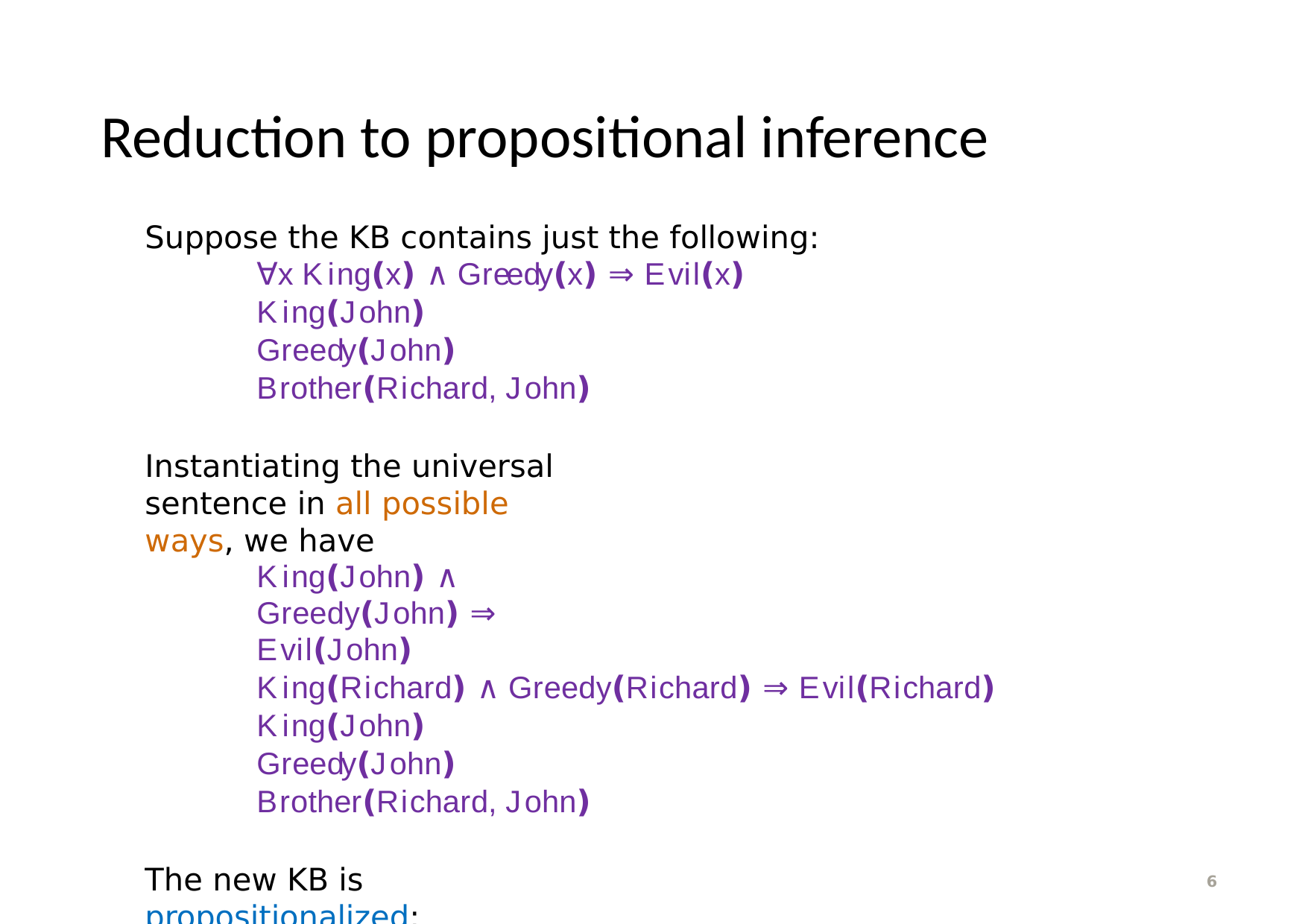

# Reduction to propositional inference
Suppose the KB contains just the following:
∀x King(x) ∧ Greedy(x) ⇒ Evil(x)
King(John) Greedy(John) Brother(Richard, John)

Instantiating the universal sentence in all possible ways, we have
King(John) ∧ Greedy(John) ⇒ Evil(John)
King(Richard) ∧ Greedy(Richard) ⇒ Evil(Richard) King(John)
Greedy(John) Brother(Richard, John)

The new KB is propositionalized: proposition symbols are
King(John), Greedy(John), Evil(John),King(Richard) etc.
6